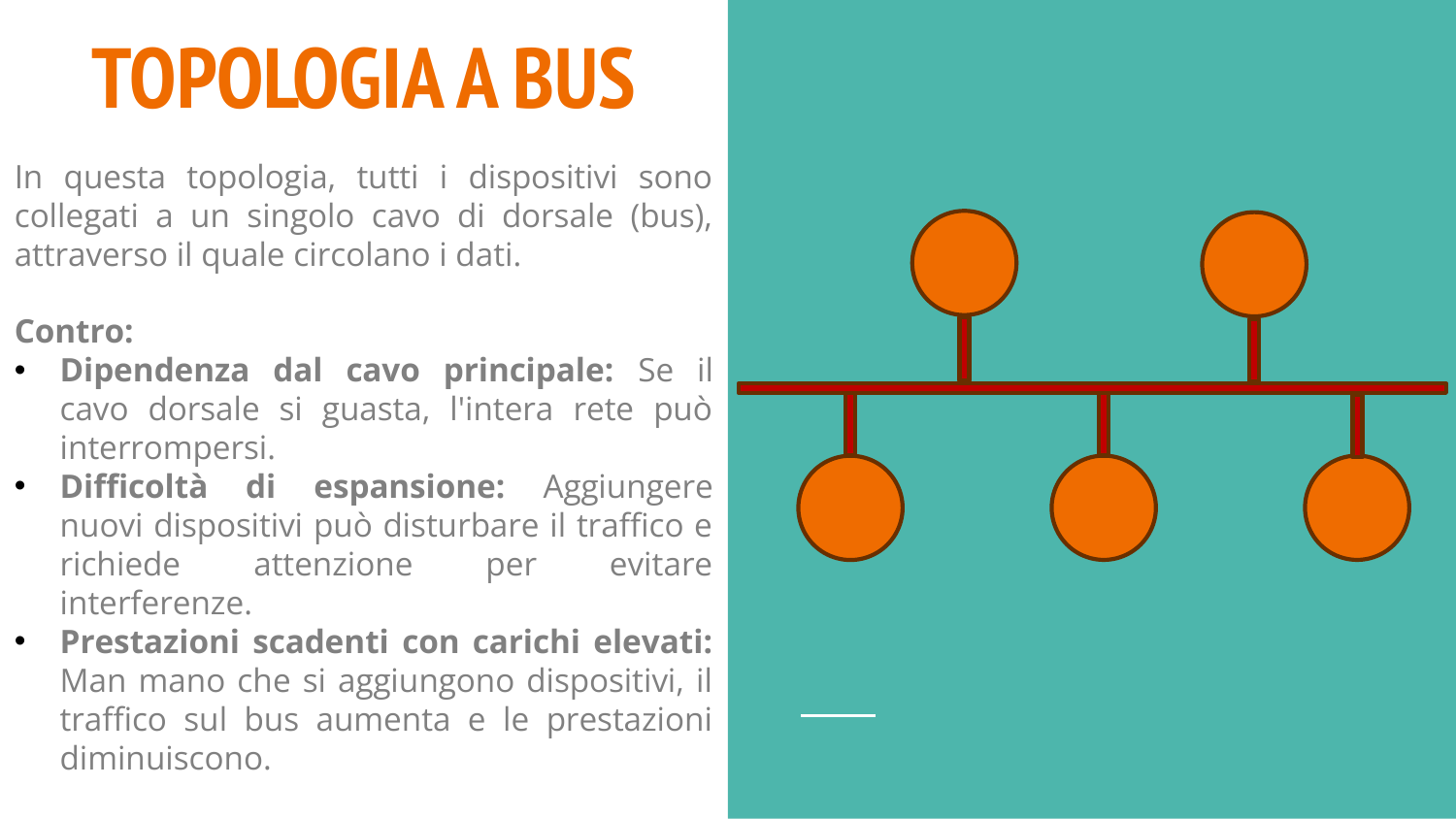

# TOPOLOGIA A BUS
In questa topologia, tutti i dispositivi sono collegati a un singolo cavo di dorsale (bus), attraverso il quale circolano i dati.

Contro:
Dipendenza dal cavo principale: Se il cavo dorsale si guasta, l'intera rete può interrompersi.
Difficoltà di espansione: Aggiungere nuovi dispositivi può disturbare il traffico e richiede attenzione per evitare interferenze.
Prestazioni scadenti con carichi elevati: Man mano che si aggiungono dispositivi, il traffico sul bus aumenta e le prestazioni diminuiscono.